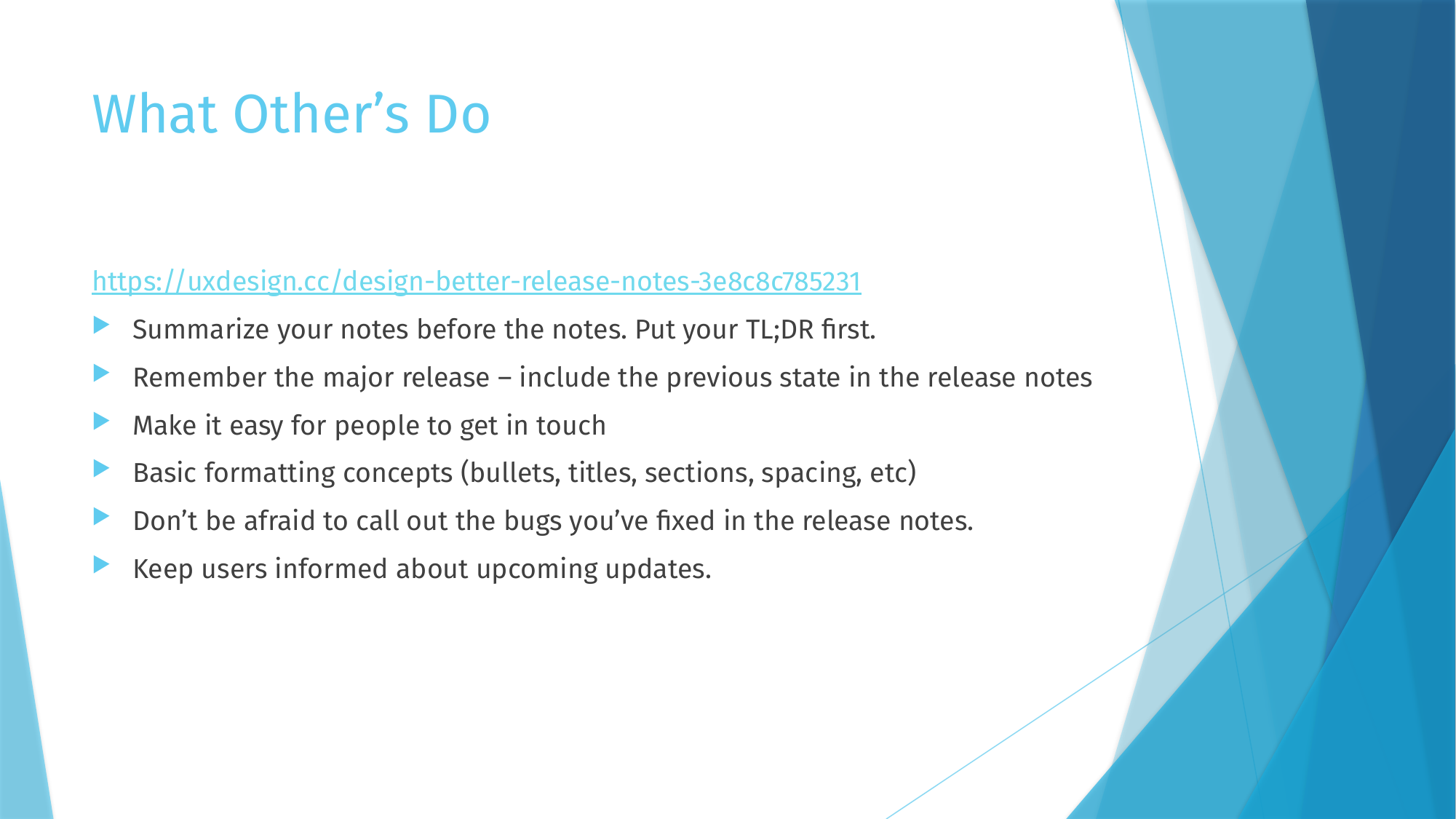

# What Other’s Do
https://uxdesign.cc/design-better-release-notes-3e8c8c785231
Summarize your notes before the notes. Put your TL;DR first.
Remember the major release – include the previous state in the release notes
Make it easy for people to get in touch
Basic formatting concepts (bullets, titles, sections, spacing, etc)
Don’t be afraid to call out the bugs you’ve fixed in the release notes.
Keep users informed about upcoming updates.